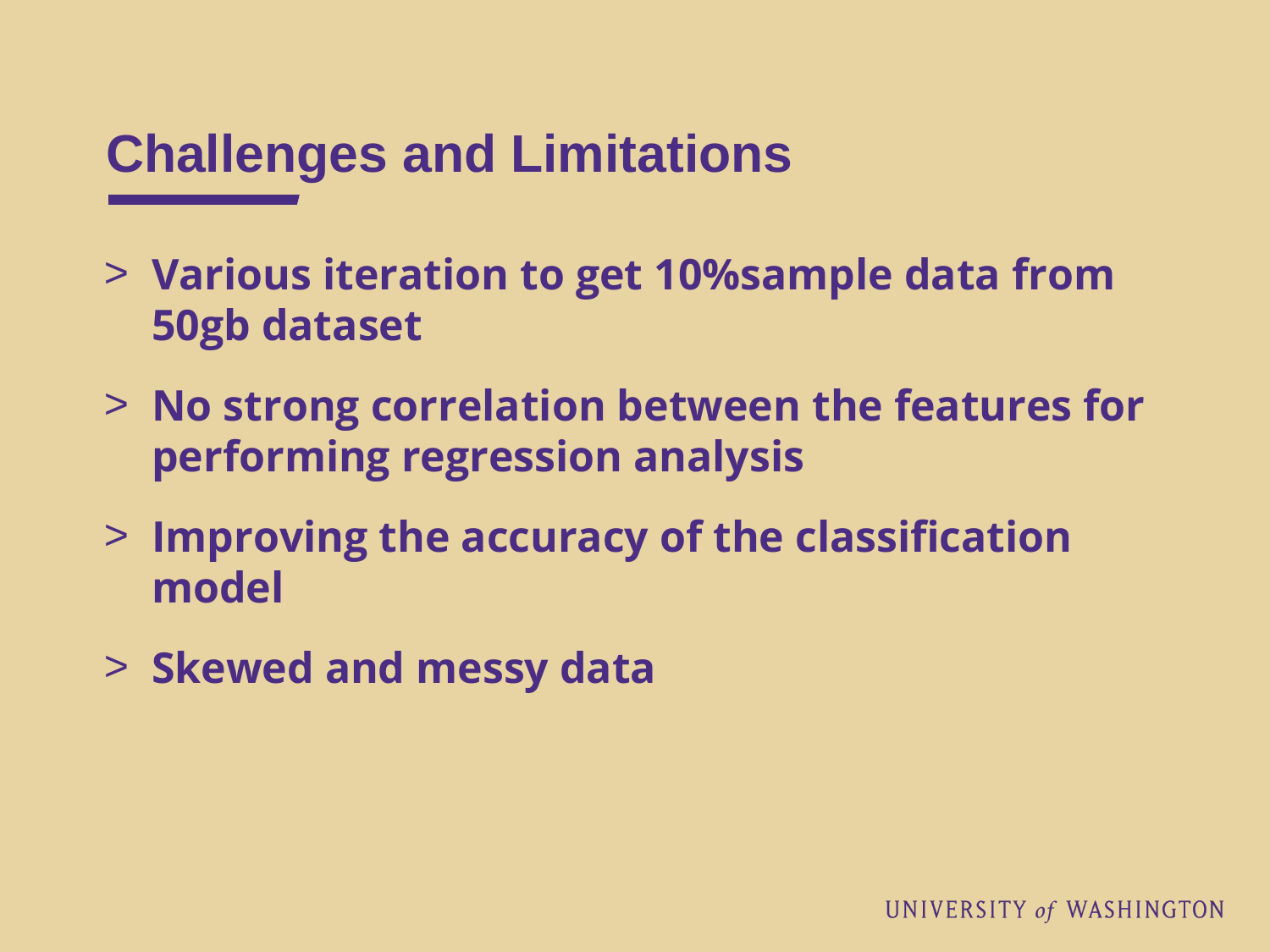

# Challenges and Limitations
Various iteration to get 10%sample data from 50gb dataset
No strong correlation between the features for performing regression analysis
Improving the accuracy of the classification model
Skewed and messy data